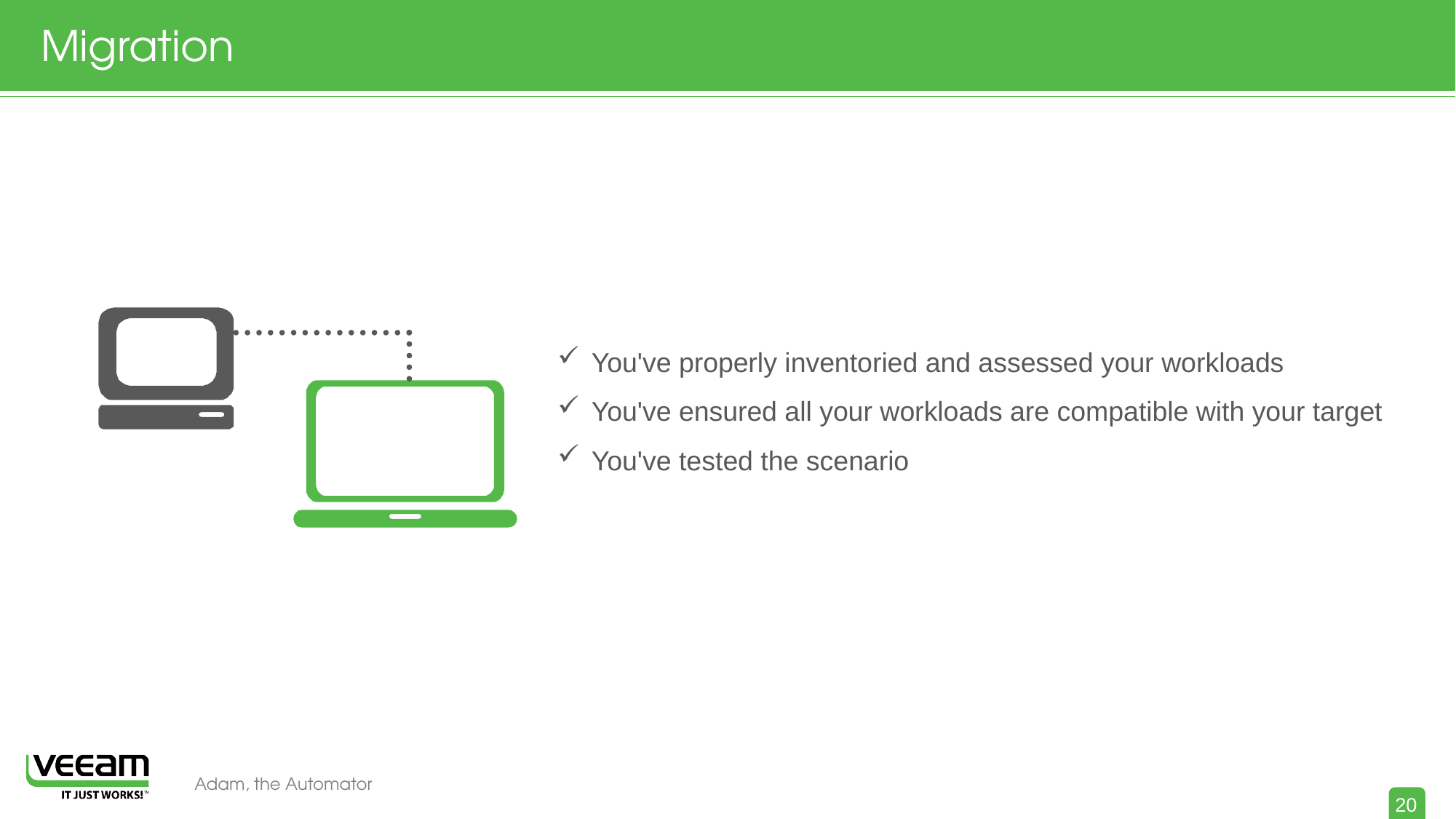

# Migration

You've properly inventoried and assessed your workloads
You've ensured all your workloads are compatible with your target
You've tested the scenario
20